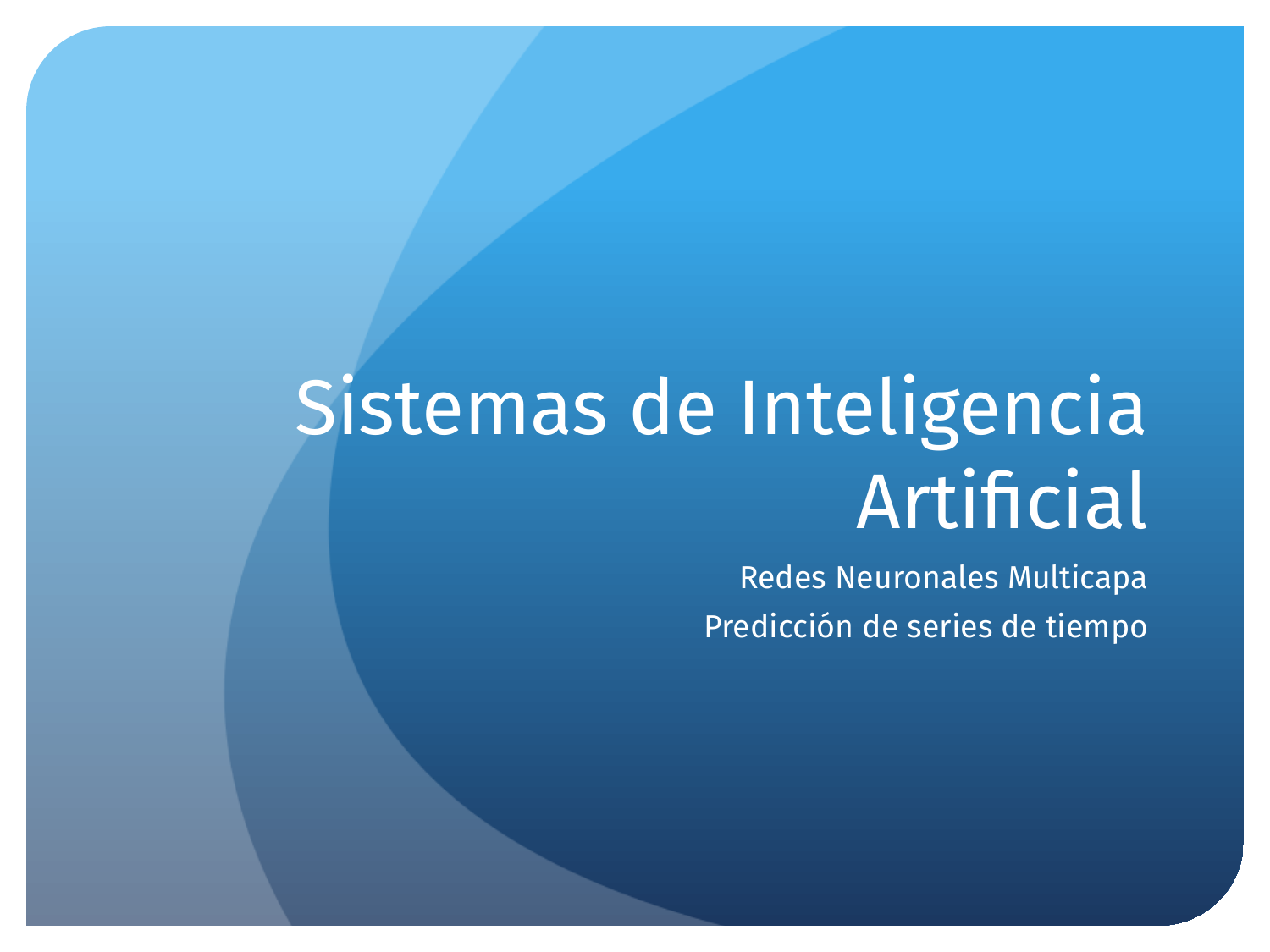

# Sistemas de Inteligencia Artificial
Redes Neuronales Multicapa
Predicción de series de tiempo